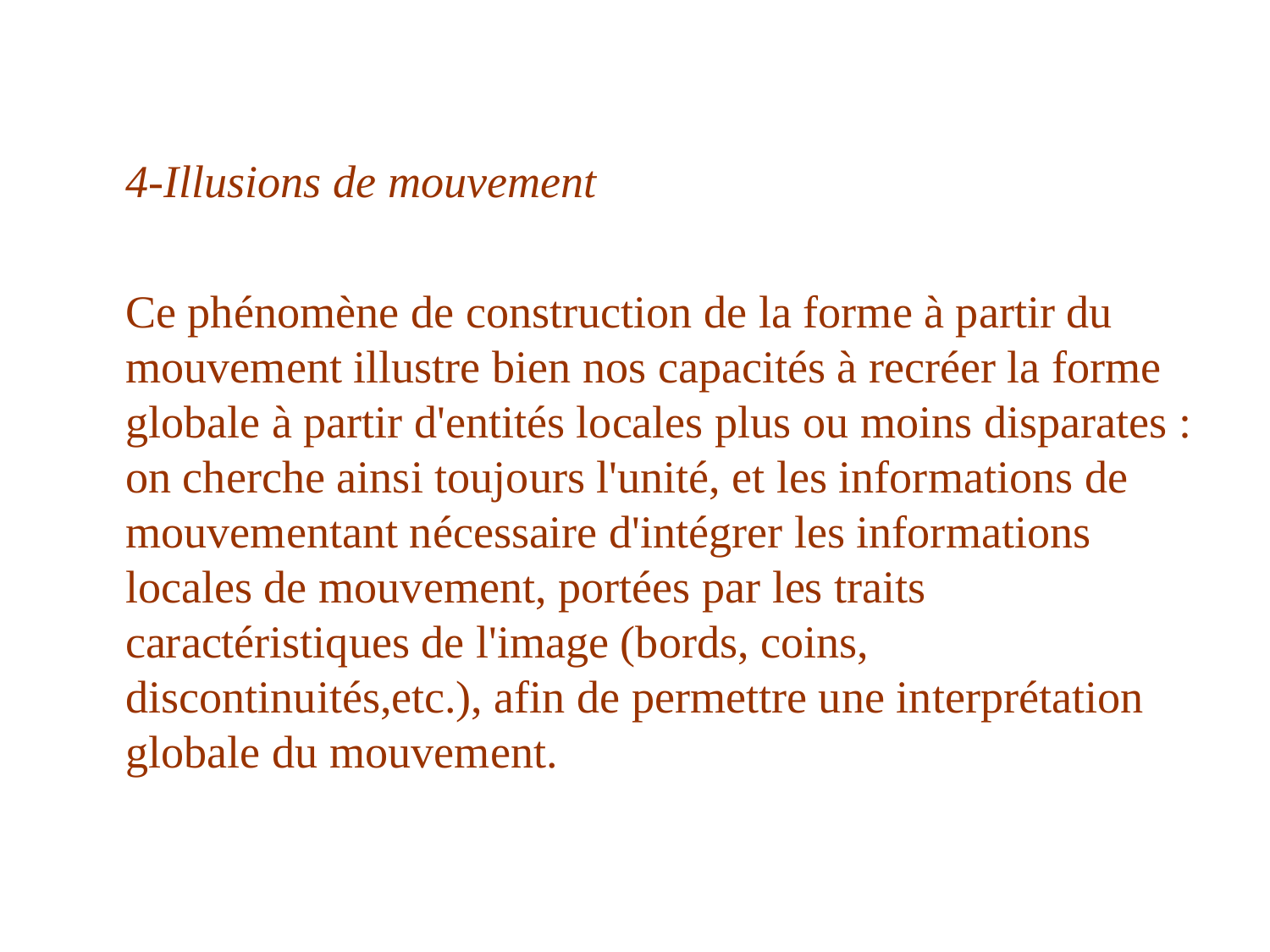

4-Illusions de mouvement

	Ce phénomène de construction de la forme à partir du mouvement illustre bien nos capacités à recréer la forme globale à partir d'entités locales plus ou moins disparates : on cherche ainsi toujours l'unité, et les informations de mouvementant nécessaire d'intégrer les informations locales de mouvement, portées par les traits caractéristiques de l'image (bords, coins, discontinuités,etc.), afin de permettre une interprétation globale du mouvement.